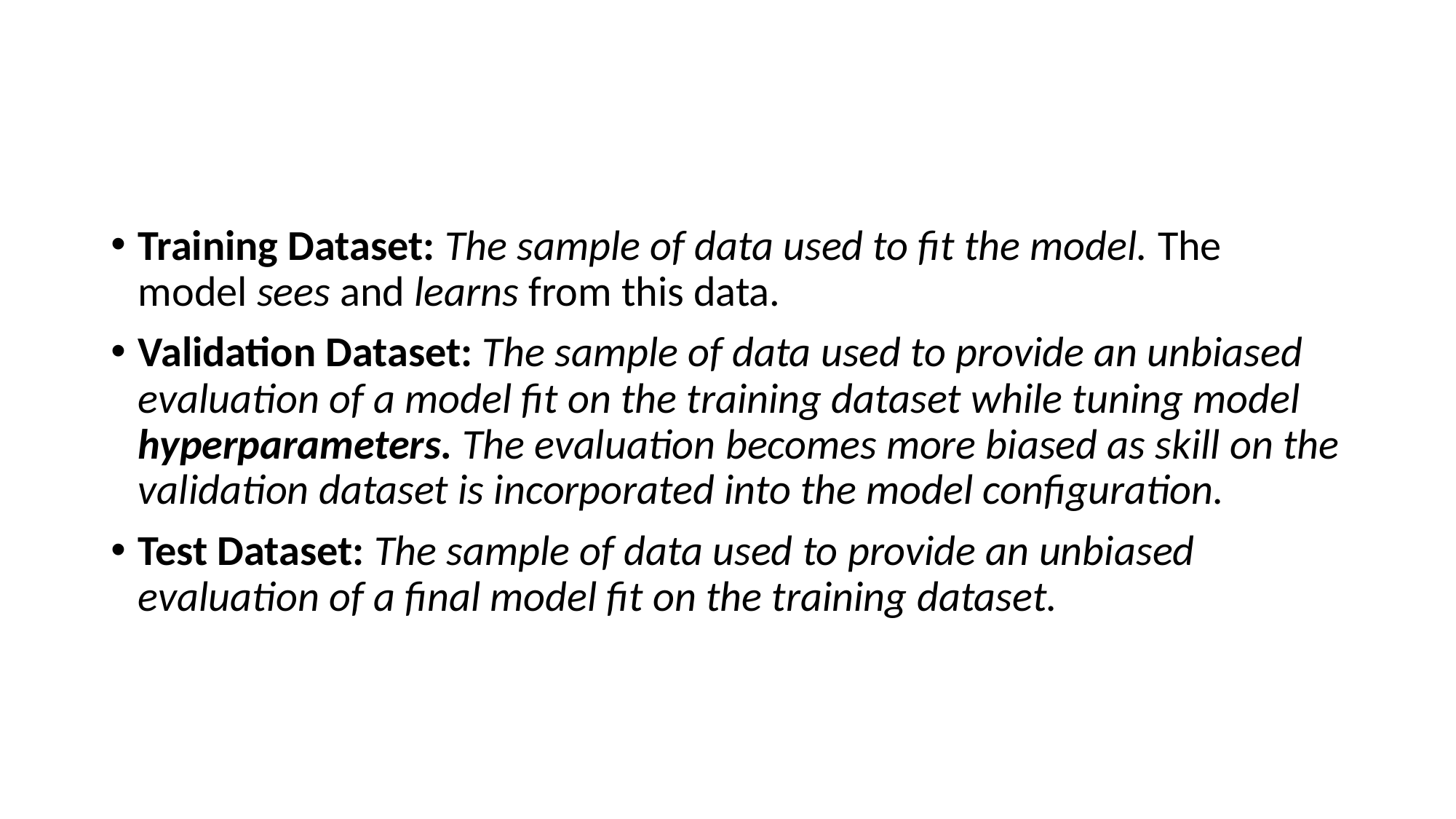

#
Training Dataset: The sample of data used to fit the model. The model sees and learns from this data.
Validation Dataset: The sample of data used to provide an unbiased evaluation of a model fit on the training dataset while tuning model hyperparameters. The evaluation becomes more biased as skill on the validation dataset is incorporated into the model configuration.
Test Dataset: The sample of data used to provide an unbiased evaluation of a final model fit on the training dataset.